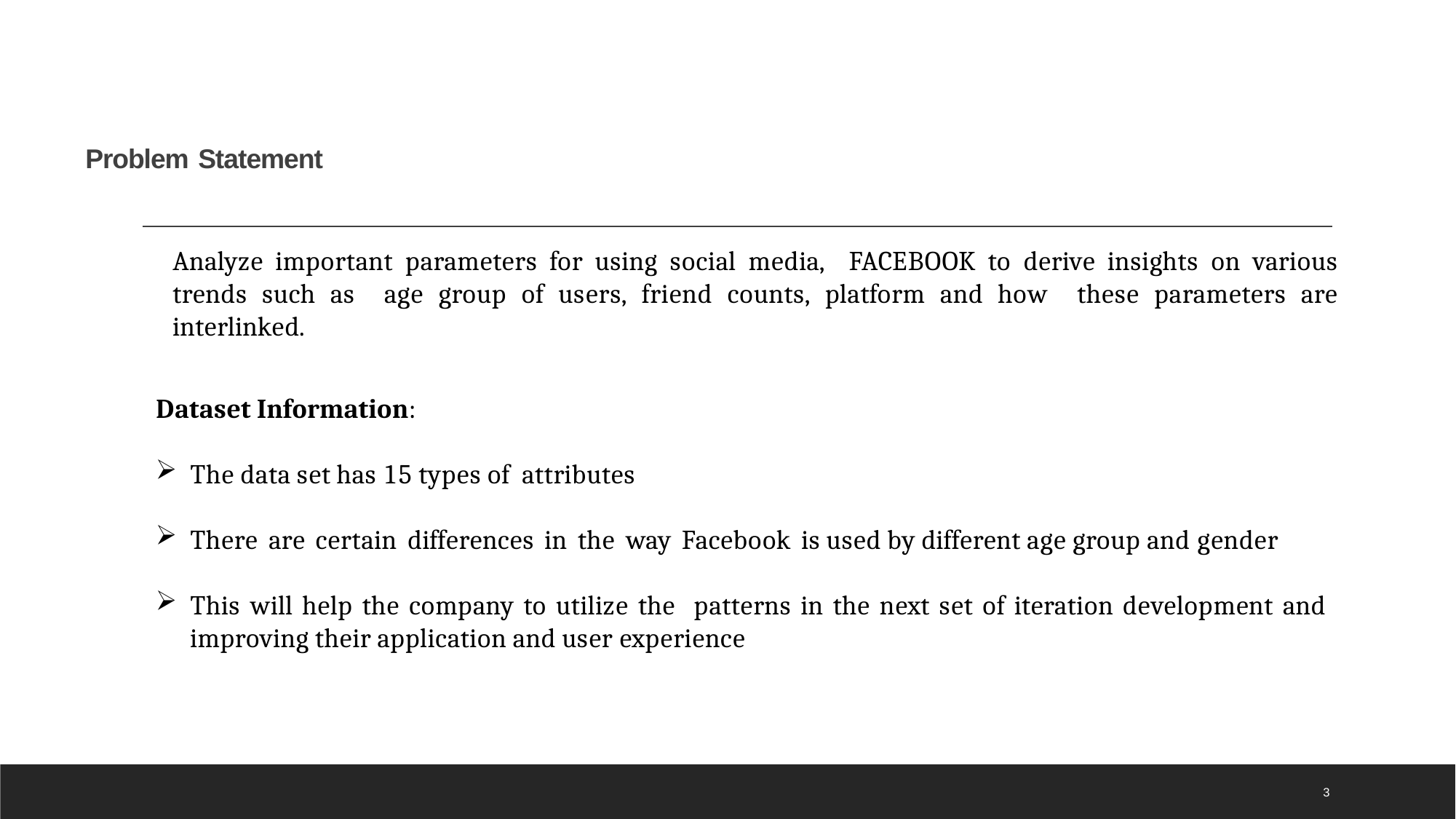

# Problem Statement
Analyze important parameters for using social media,  FACEBOOK to derive insights on various trends such as  age group of users, friend counts, platform and how  these parameters are interlinked.

Dataset Information:

The data set has 15 types of  attributes

There are certain differences in the way Facebook is used by different age group and gender

This will help the company to utilize the  patterns in the next set of iteration development and  improving their application and user experience
3